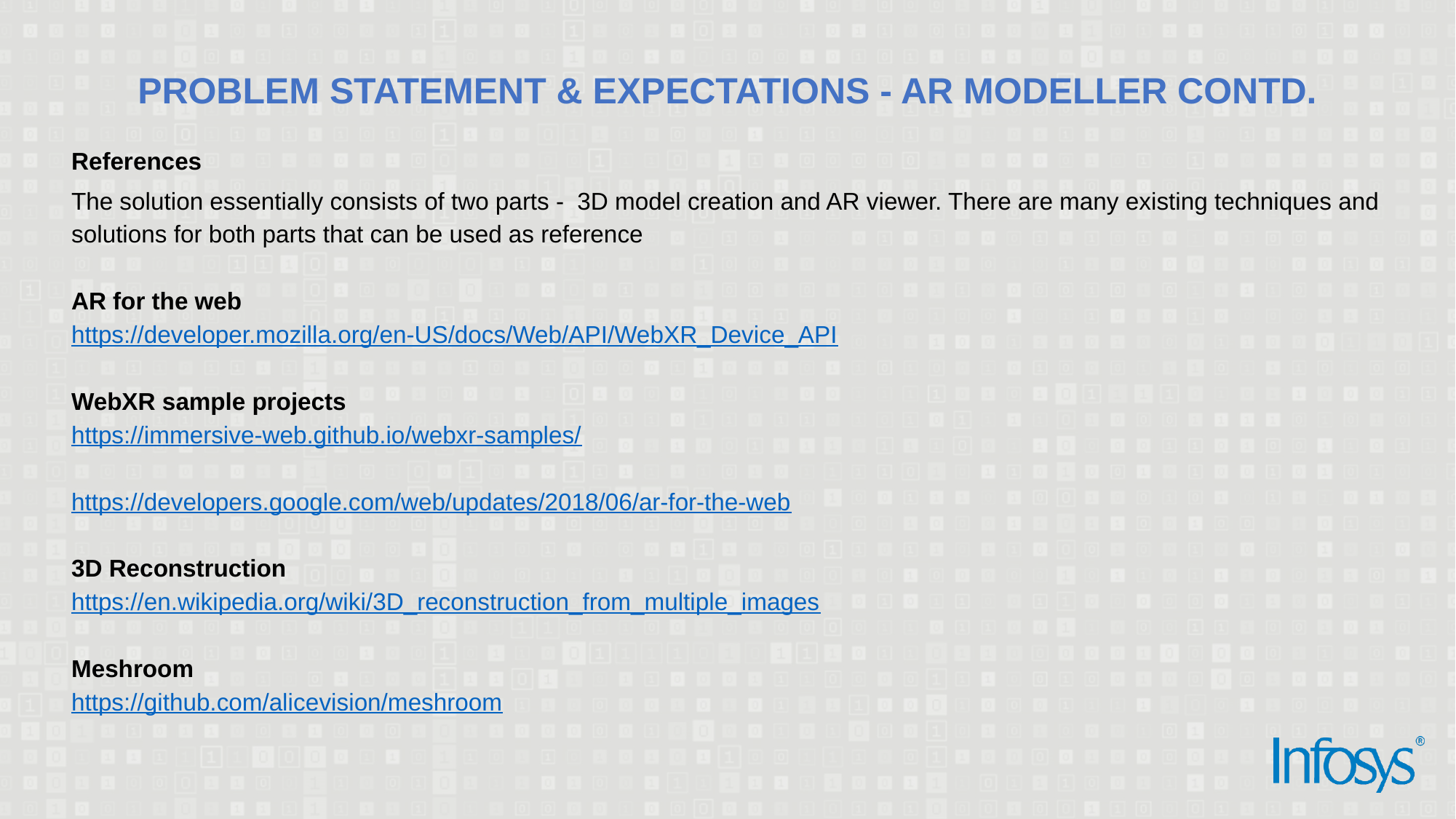

PROBLEM STATEMENT & EXPECTATIONS - AR MODELLER CONTD.
References
The solution essentially consists of two parts -  3D model creation and AR viewer. There are many existing techniques and solutions for both parts that can be used as reference

AR for the web
https://developer.mozilla.org/en-US/docs/Web/API/WebXR_Device_API

WebXR sample projects
https://immersive-web.github.io/webxr-samples/

https://developers.google.com/web/updates/2018/06/ar-for-the-web

3D Reconstruction
https://en.wikipedia.org/wiki/3D_reconstruction_from_multiple_images

Meshroom
https://github.com/alicevision/meshroom